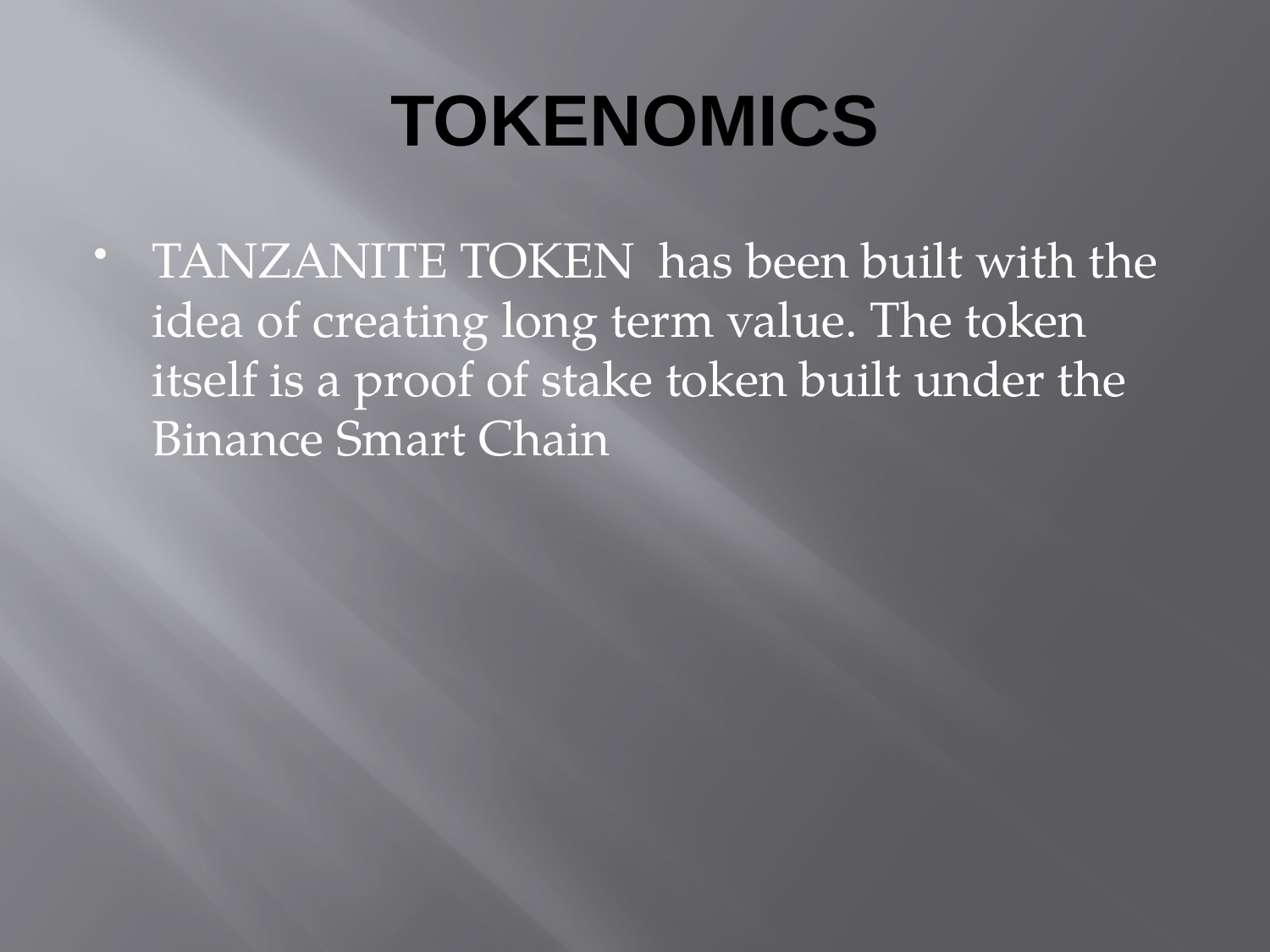

# TOKENOMICS
TANZANITE TOKEN  has been built with the idea of creating long term value. The token itself is a proof of stake token built under the Binance Smart Chain